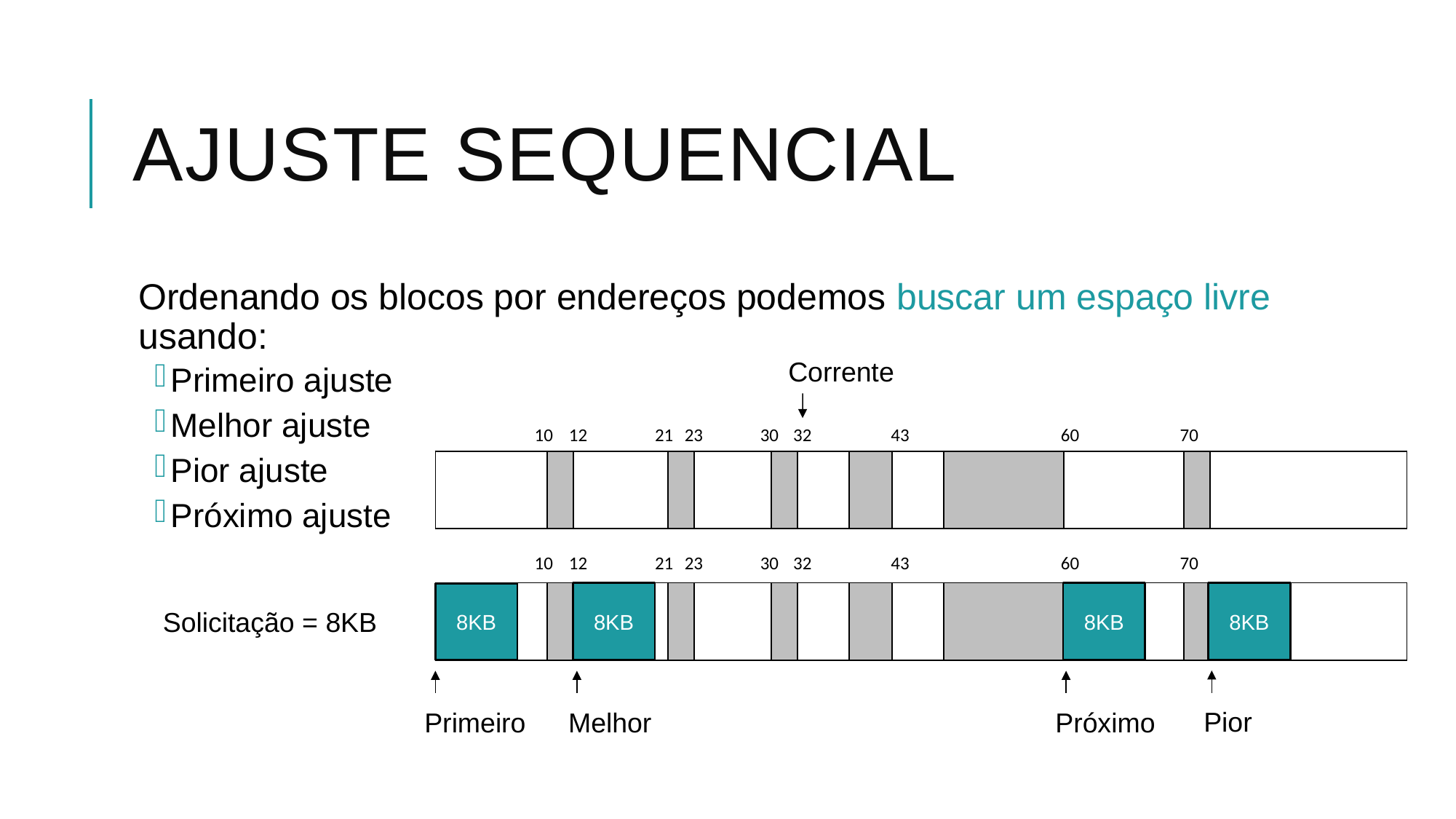

# Ajuste sequencial
Ordenando os blocos por endereços podemos buscar um espaço livre usando:
Primeiro ajuste
Melhor ajuste
Pior ajuste
Próximo ajuste
Corrente
10
12
21
23
30
32
43
60
70
|  |  |  |  |  |  |  |  |  |  |  |  |  |
| --- | --- | --- | --- | --- | --- | --- | --- | --- | --- | --- | --- | --- |
10
12
21
23
30
32
43
60
70
|  |  |  |  |  |  |  |  |  |  |  |  |  |
| --- | --- | --- | --- | --- | --- | --- | --- | --- | --- | --- | --- | --- |
8KB
8KB
8KB
8KB
Solicitação = 8KB
Pior
Primeiro
Melhor
Próximo